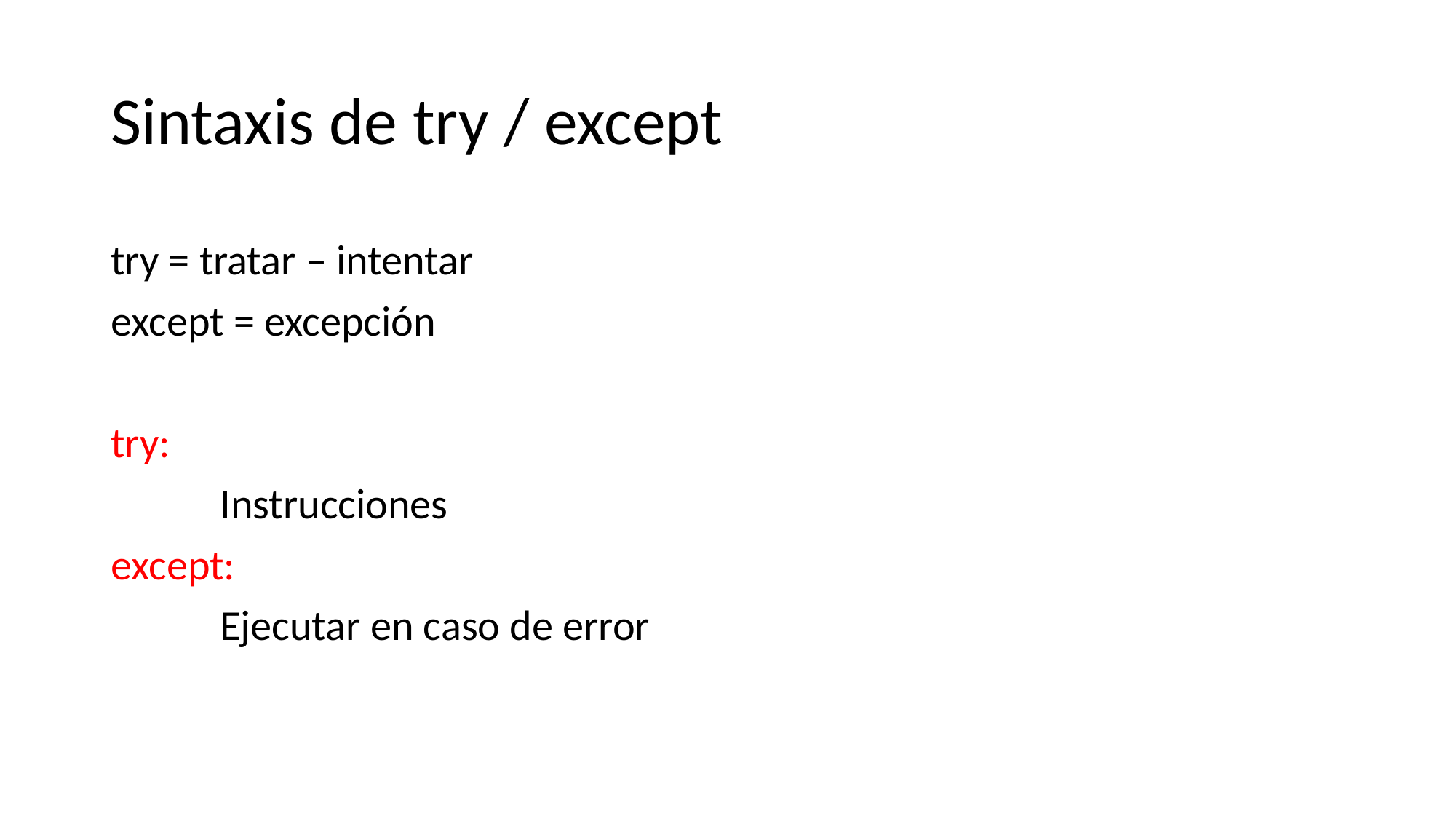

# Sintaxis de try / except
try = tratar – intentar
except = excepción

try:
	Instrucciones
except:
	Ejecutar en caso de error